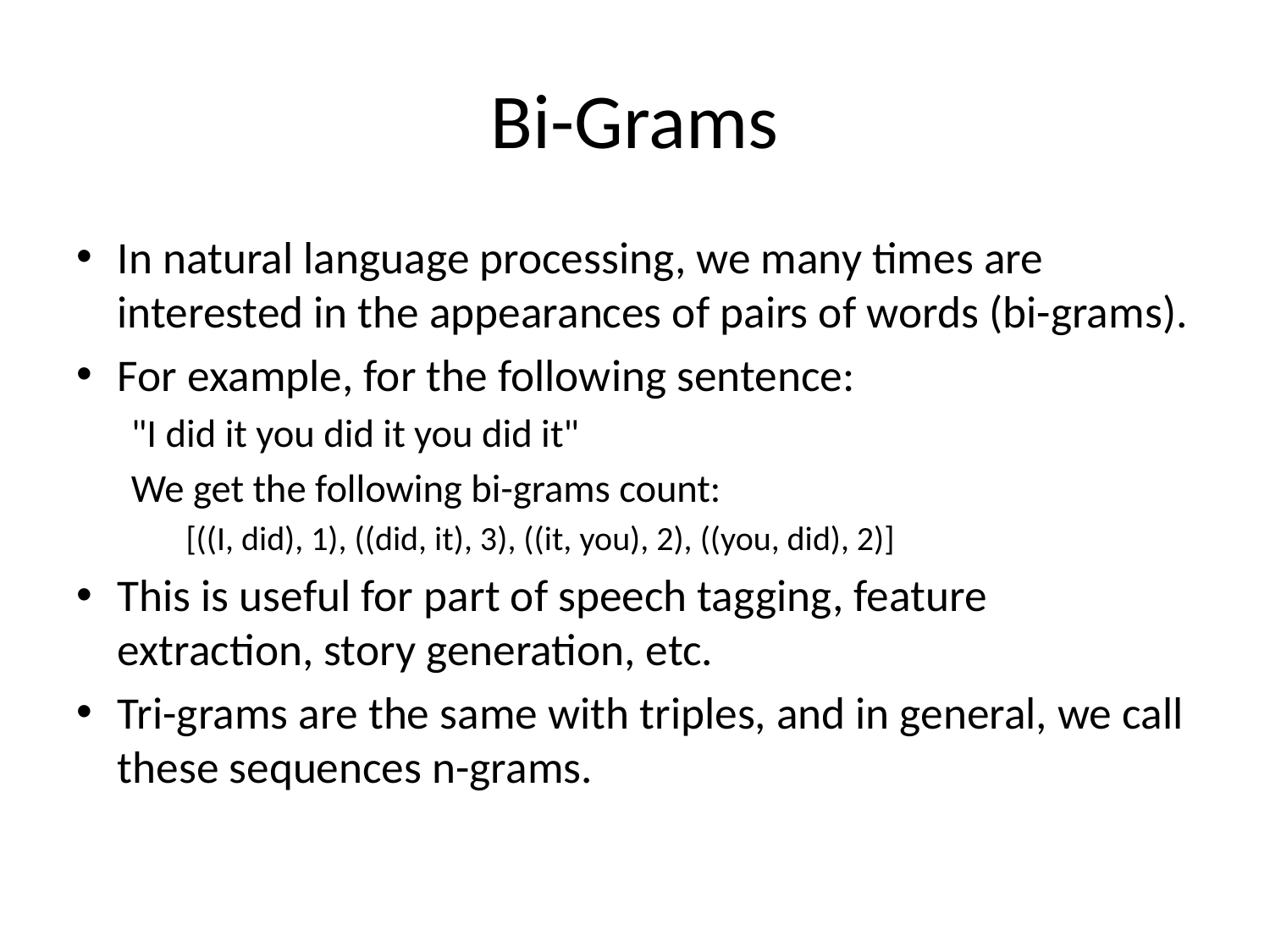

# Bi-Grams
In natural language processing, we many times are interested in the appearances of pairs of words (bi-grams).
For example, for the following sentence:
"I did it you did it you did it"
We get the following bi-grams count:
[((I, did), 1), ((did, it), 3), ((it, you), 2), ((you, did), 2)]
This is useful for part of speech tagging, feature extraction, story generation, etc.
Tri-grams are the same with triples, and in general, we call these sequences n-grams.